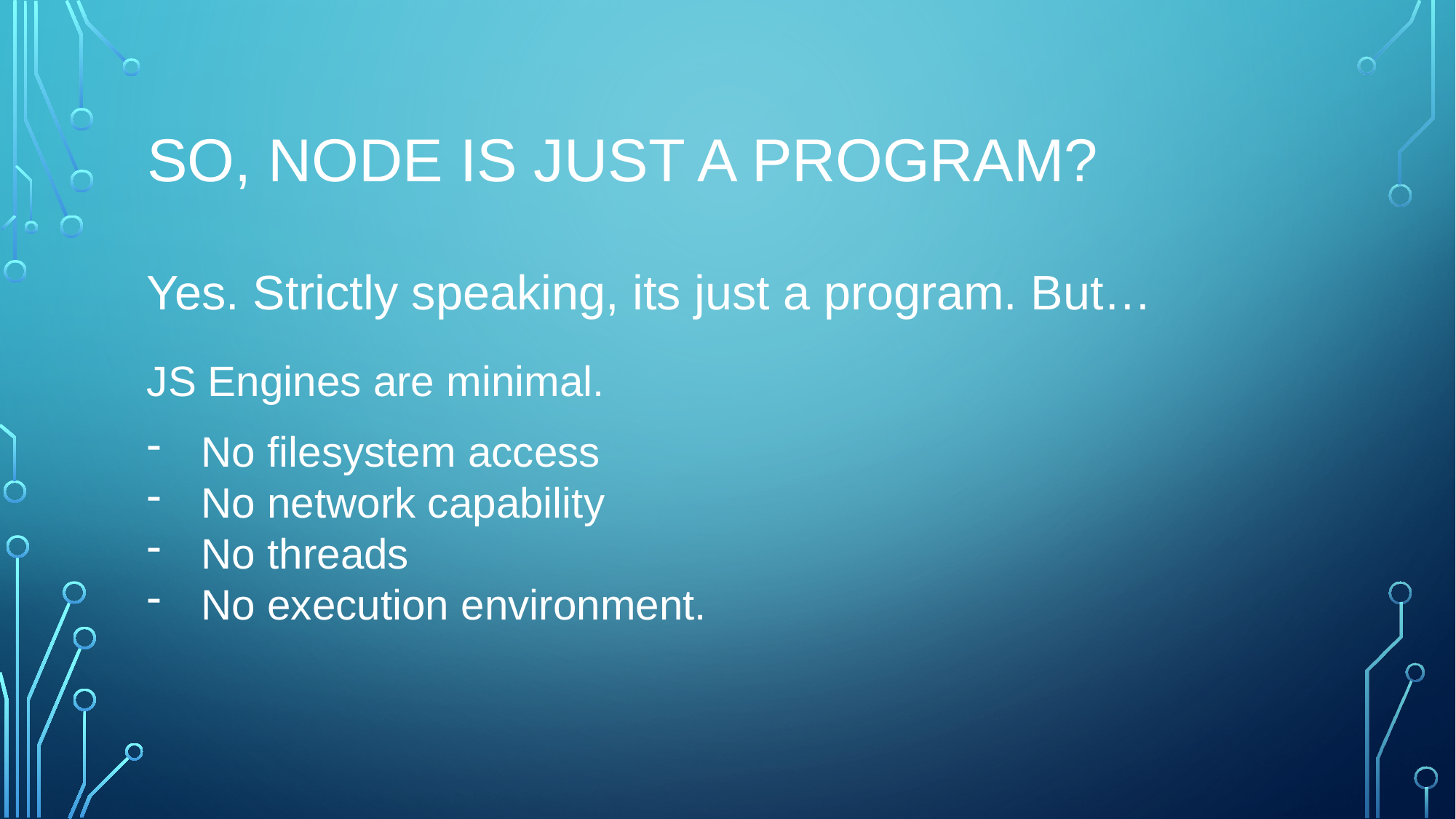

# So, Node is Just a program?
Yes. Strictly speaking, its just a program. But…
JS Engines are minimal.
No filesystem access
No network capability
No threads
No execution environment.